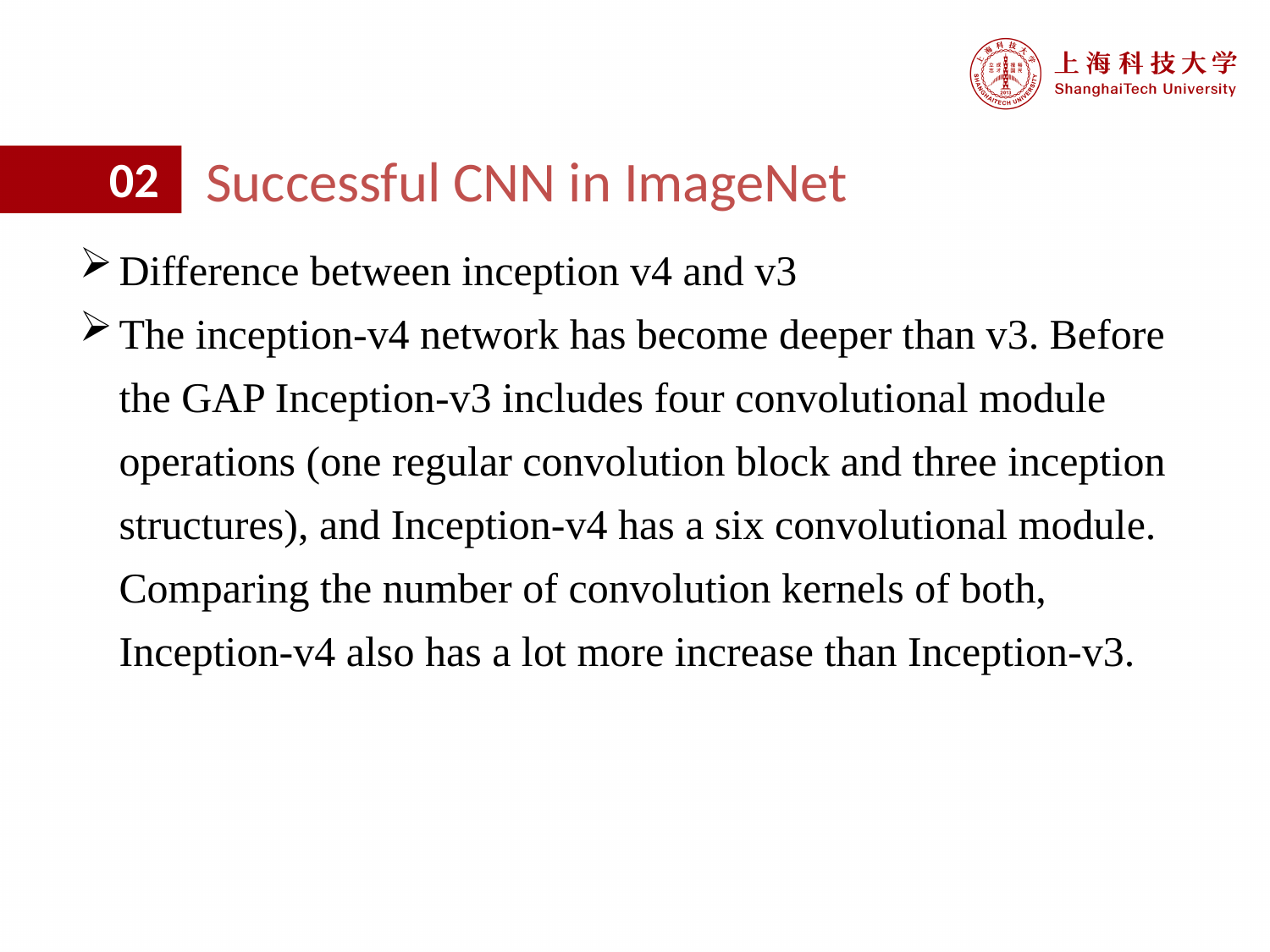

Successful CNN in ImageNet
02
Difference between inception v4 and v3
The inception-v4 network has become deeper than v3. Before the GAP Inception-v3 includes four convolutional module operations (one regular convolution block and three inception structures), and Inception-v4 has a six convolutional module. Comparing the number of convolution kernels of both, Inception-v4 also has a lot more increase than Inception-v3.